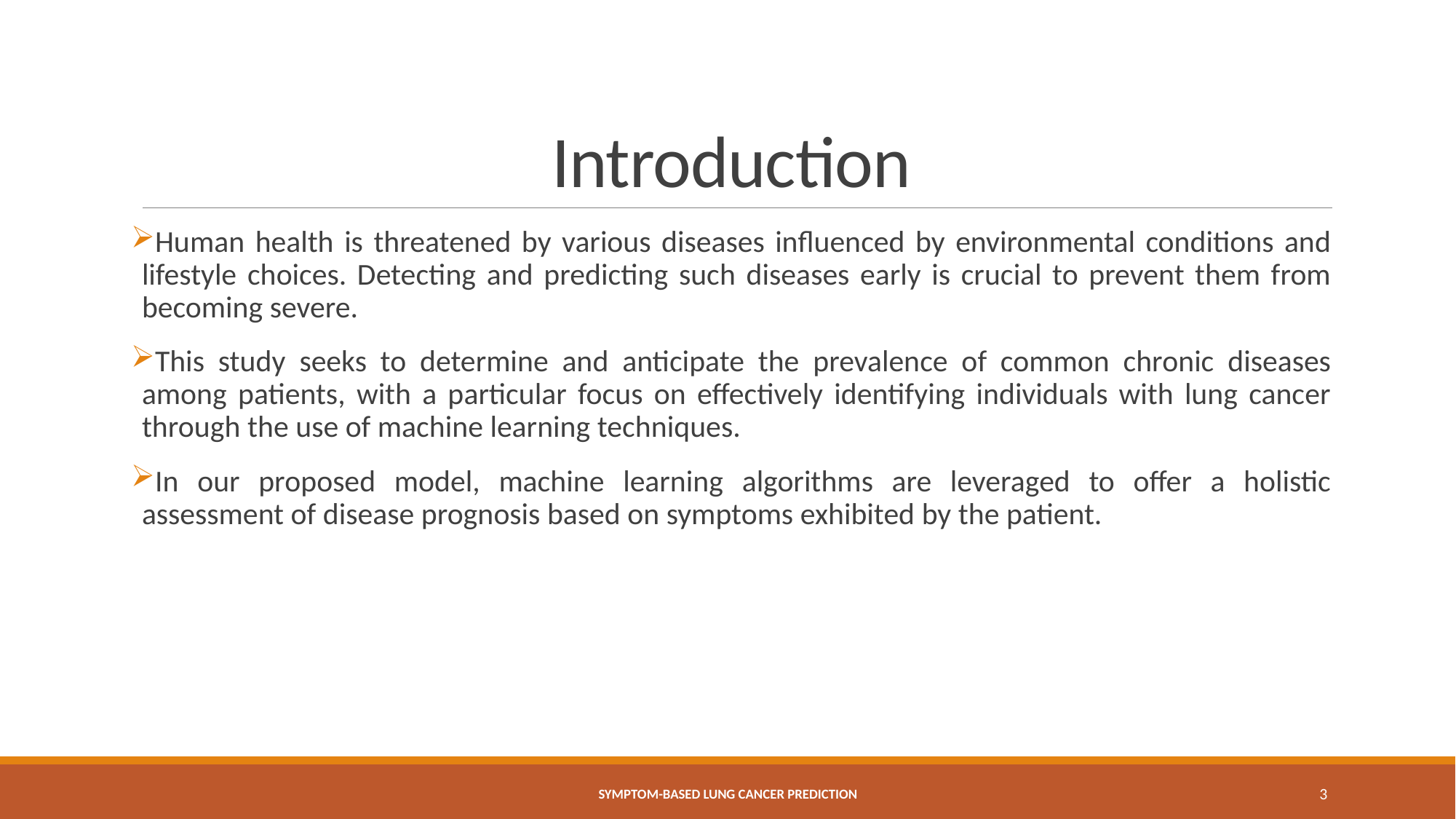

# Introduction
Human health is threatened by various diseases influenced by environmental conditions and lifestyle choices. Detecting and predicting such diseases early is crucial to prevent them from becoming severe.
This study seeks to determine and anticipate the prevalence of common chronic diseases among patients, with a particular focus on effectively identifying individuals with lung cancer through the use of machine learning techniques.
In our proposed model, machine learning algorithms are leveraged to offer a holistic assessment of disease prognosis based on symptoms exhibited by the patient.

SYMPTOM-BASED LUNG CANCER PREDICTION
3